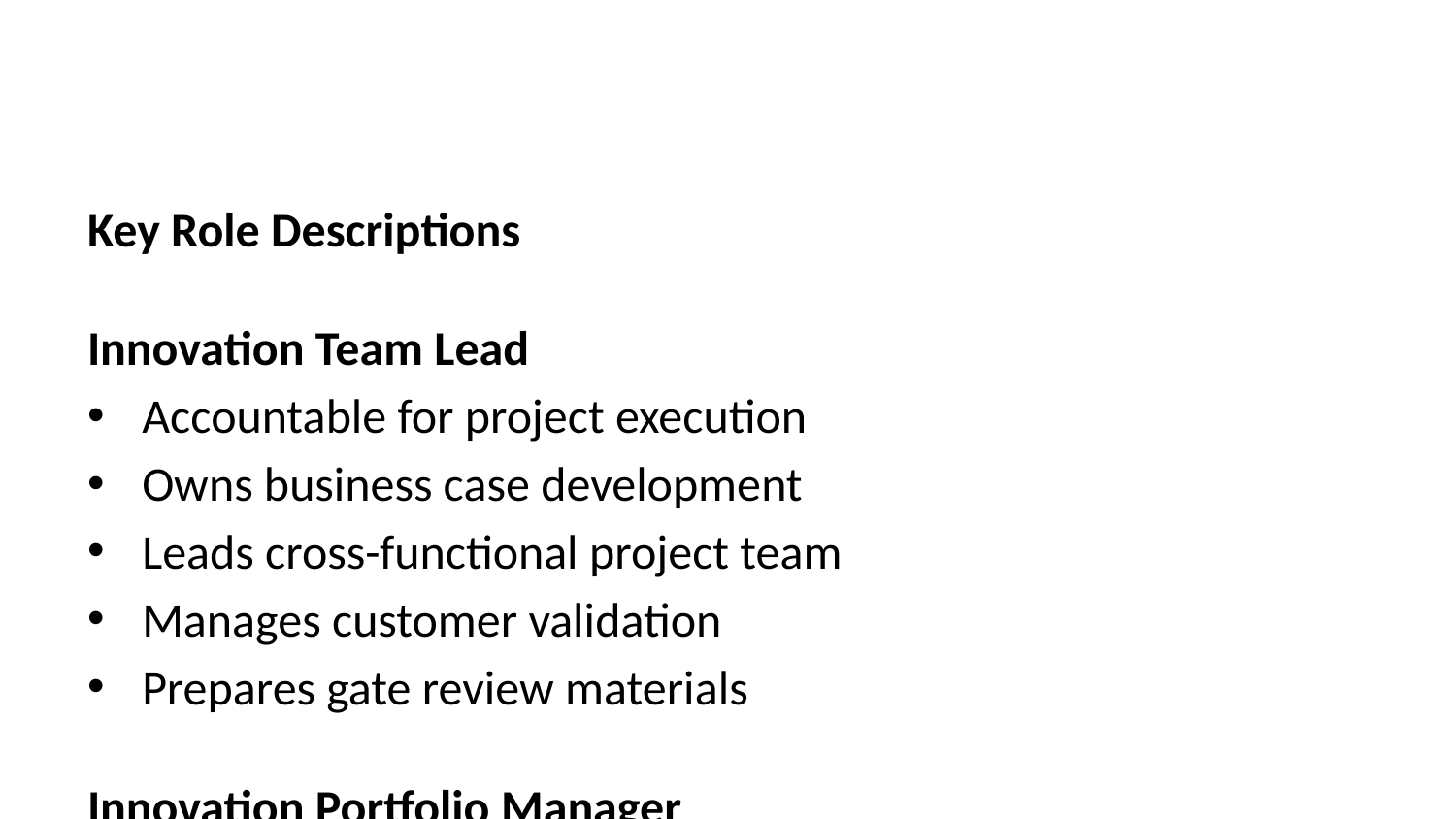

Key Role Descriptions
Innovation Team Lead
Accountable for project execution
Owns business case development
Leads cross-functional project team
Manages customer validation
Prepares gate review materials
Innovation Portfolio Manager
Manages overall innovation pipeline
Facilitates gate reviews
Tracks portfolio metrics
Coordinates resource allocation
Reports to governance bodies
Business Unit Sponsor
Champions innovation within business unit
Provides business context and strategy alignment
Commits resources
Ensures adoption and scaling
Accountable for business results post-launch
Steering Committee Sponsor
Executive champion for innovation program
Removes organizational barriers
Makes investment decisions
Holds teams accountable for results